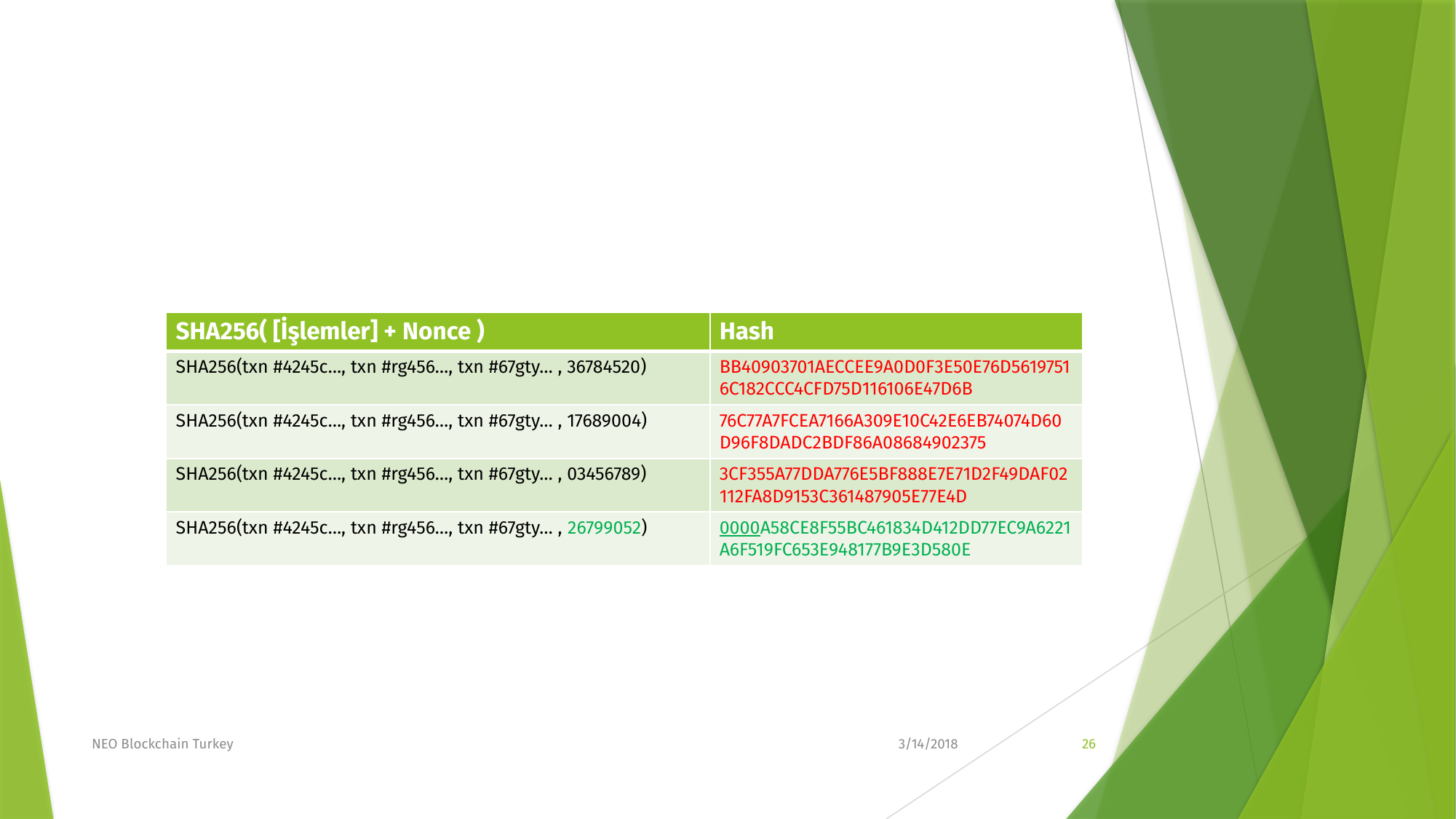

#
| SHA256( [İşlemler] + Nonce ) | Hash |
| --- | --- |
| SHA256(txn #4245c…, txn #rg456…, txn #67gty… , 36784520) | BB40903701AECCEE9A0D0F3E50E76D56197516C182CCC4CFD75D116106E47D6B |
| SHA256(txn #4245c…, txn #rg456…, txn #67gty… , 17689004) | 76C77A7FCEA7166A309E10C42E6EB74074D60D96F8DADC2BDF86A08684902375 |
| SHA256(txn #4245c…, txn #rg456…, txn #67gty… , 03456789) | 3CF355A77DDA776E5BF888E7E71D2F49DAF02112FA8D9153C361487905E77E4D |
| SHA256(txn #4245c…, txn #rg456…, txn #67gty… , 26799052) | 0000A58CE8F55BC461834D412DD77EC9A6221A6F519FC653E948177B9E3D580E |
NEO Blockchain Turkey
3/14/2018
26